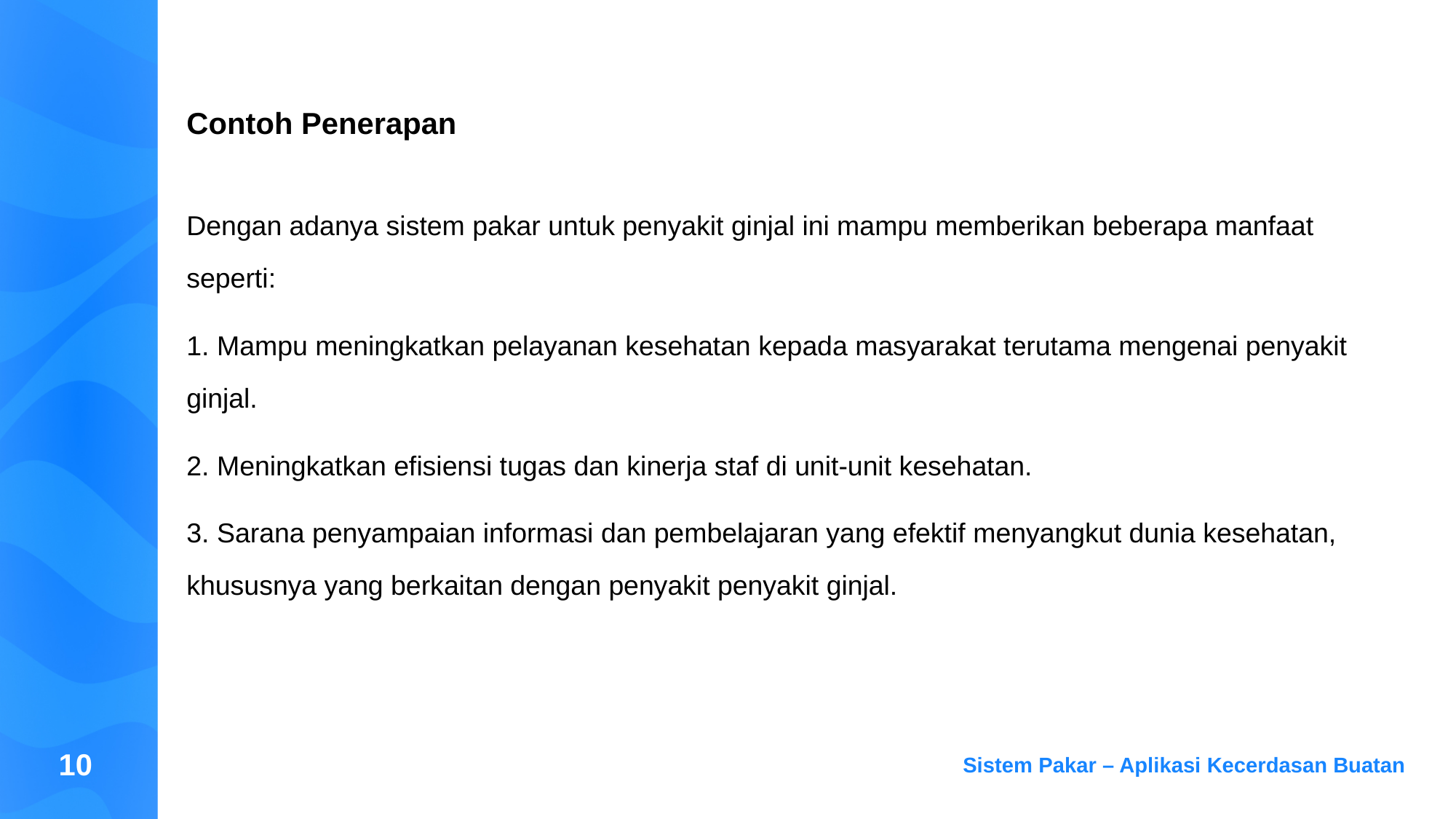

# Contoh Penerapan
Dengan adanya sistem pakar untuk penyakit ginjal ini mampu memberikan beberapa manfaat seperti:
1. Mampu meningkatkan pelayanan kesehatan kepada masyarakat terutama mengenai penyakit ginjal.
2. Meningkatkan efisiensi tugas dan kinerja staf di unit-unit kesehatan.
3. Sarana penyampaian informasi dan pembelajaran yang efektif menyangkut dunia kesehatan, khususnya yang berkaitan dengan penyakit penyakit ginjal.

10
Sistem Pakar – Aplikasi Kecerdasan Buatan